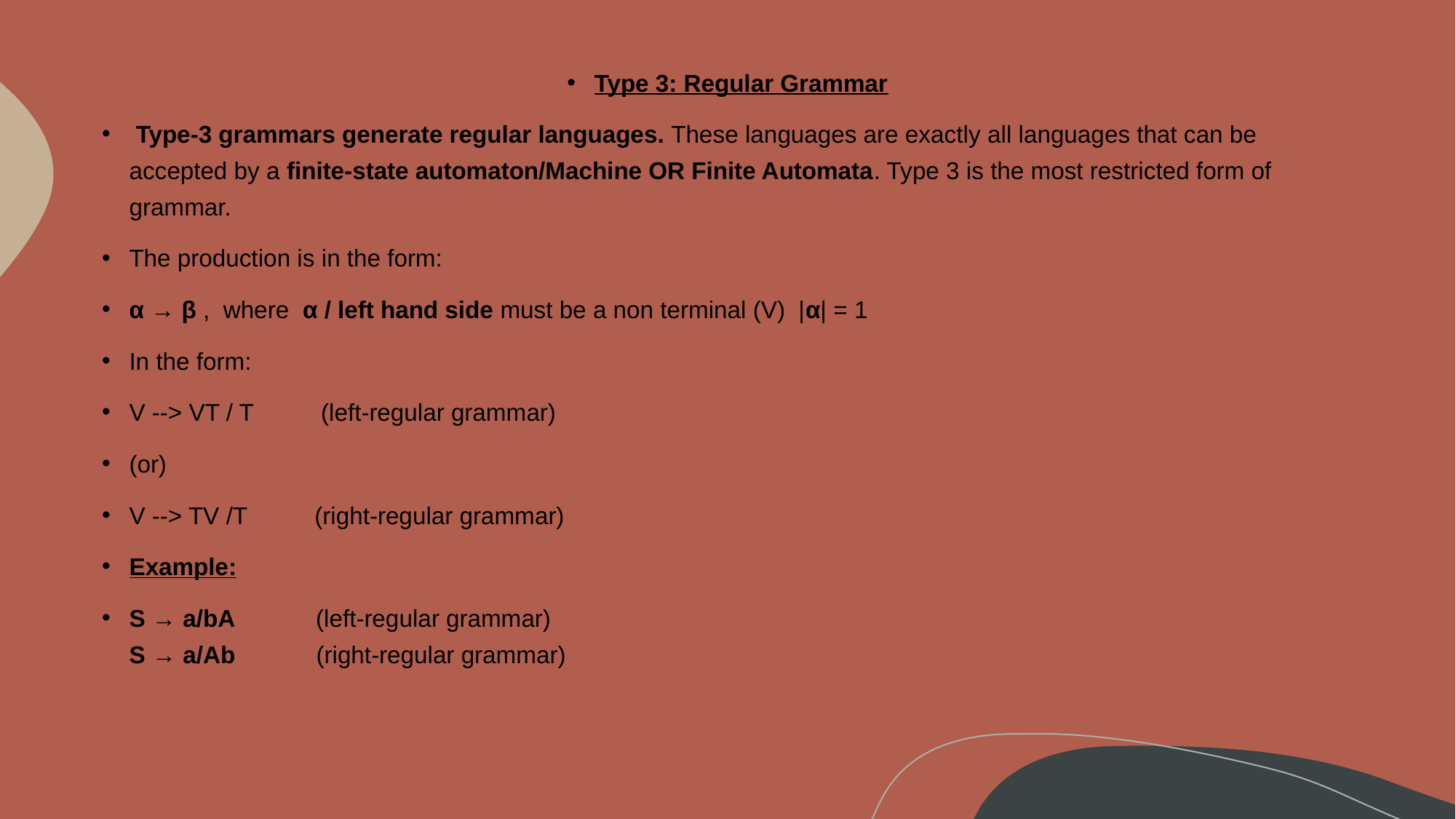

Type 3: Regular Grammar
 Type-3 grammars generate regular languages. These languages are exactly all languages that can be accepted by a finite-state automaton/Machine OR Finite Automata. Type 3 is the most restricted form of grammar.
The production is in the form:
α → β ,  where  α / left hand side must be a non terminal (V)  |α| = 1
In the form:
V --> VT / T          (left-regular grammar)
(or)
V --> TV /T          (right-regular grammar)
Example:
S → a/bA            (left-regular grammar)
S → a/Ab            (right-regular grammar)